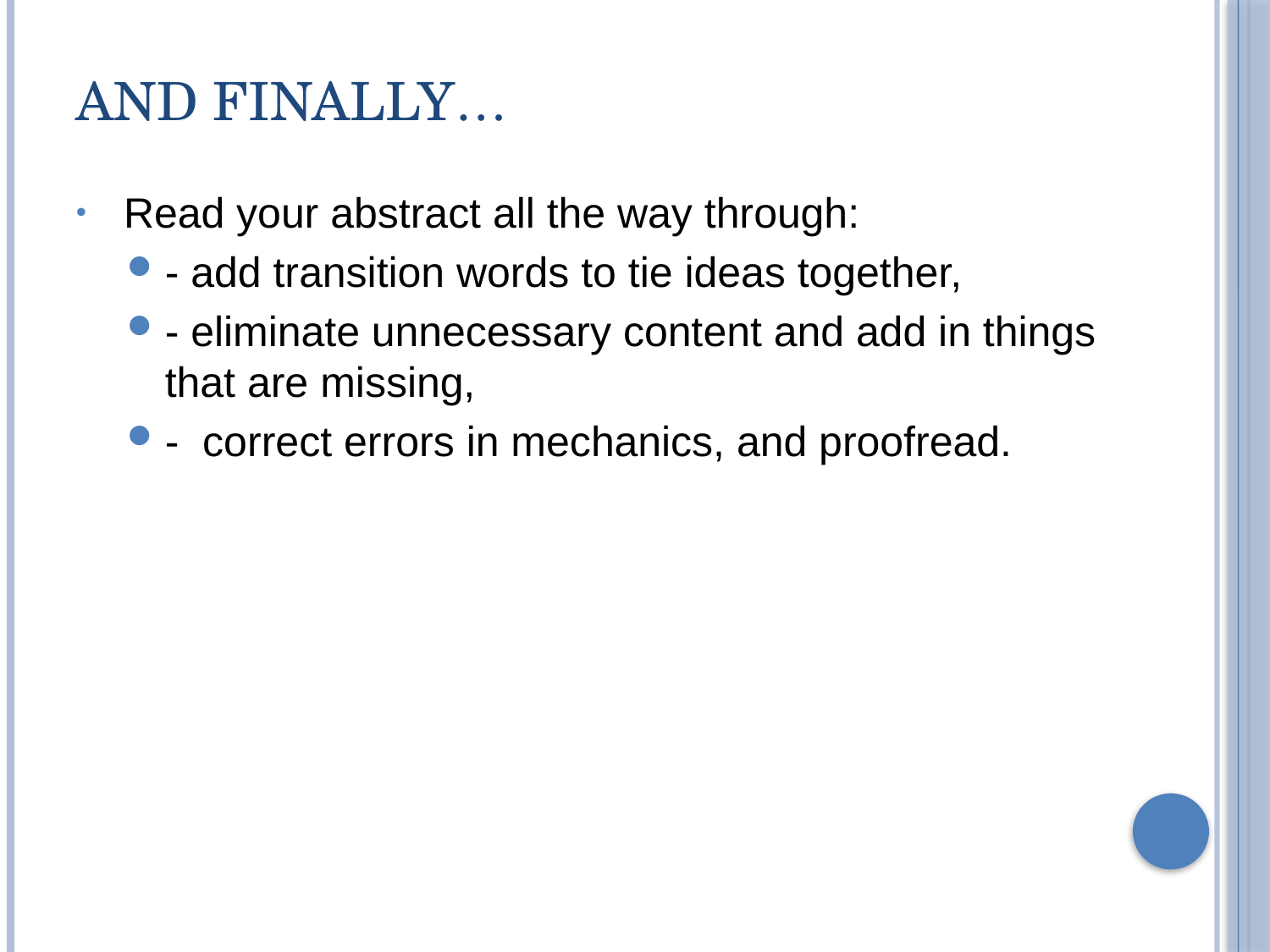

# And finally…
Read your abstract all the way through:
- add transition words to tie ideas together,
- eliminate unnecessary content and add in things that are missing,
-  correct errors in mechanics, and proofread.